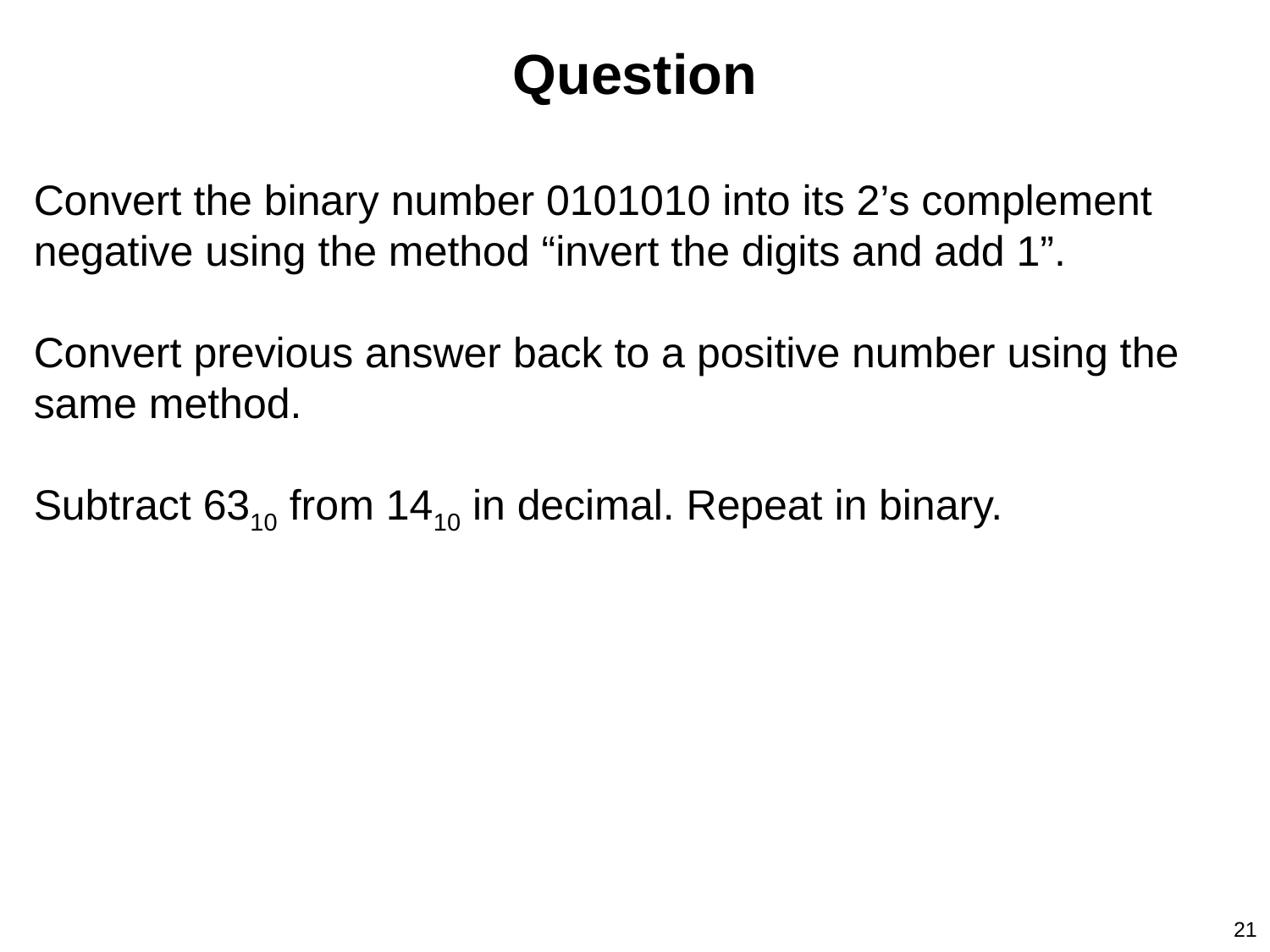

Question

Convert the binary number 0101010 into its 2’s complement negative using the method “invert the digits and add 1”.

Convert previous answer back to a positive number using the same method.

Subtract 6310 from 1410 in decimal. Repeat in binary.

21